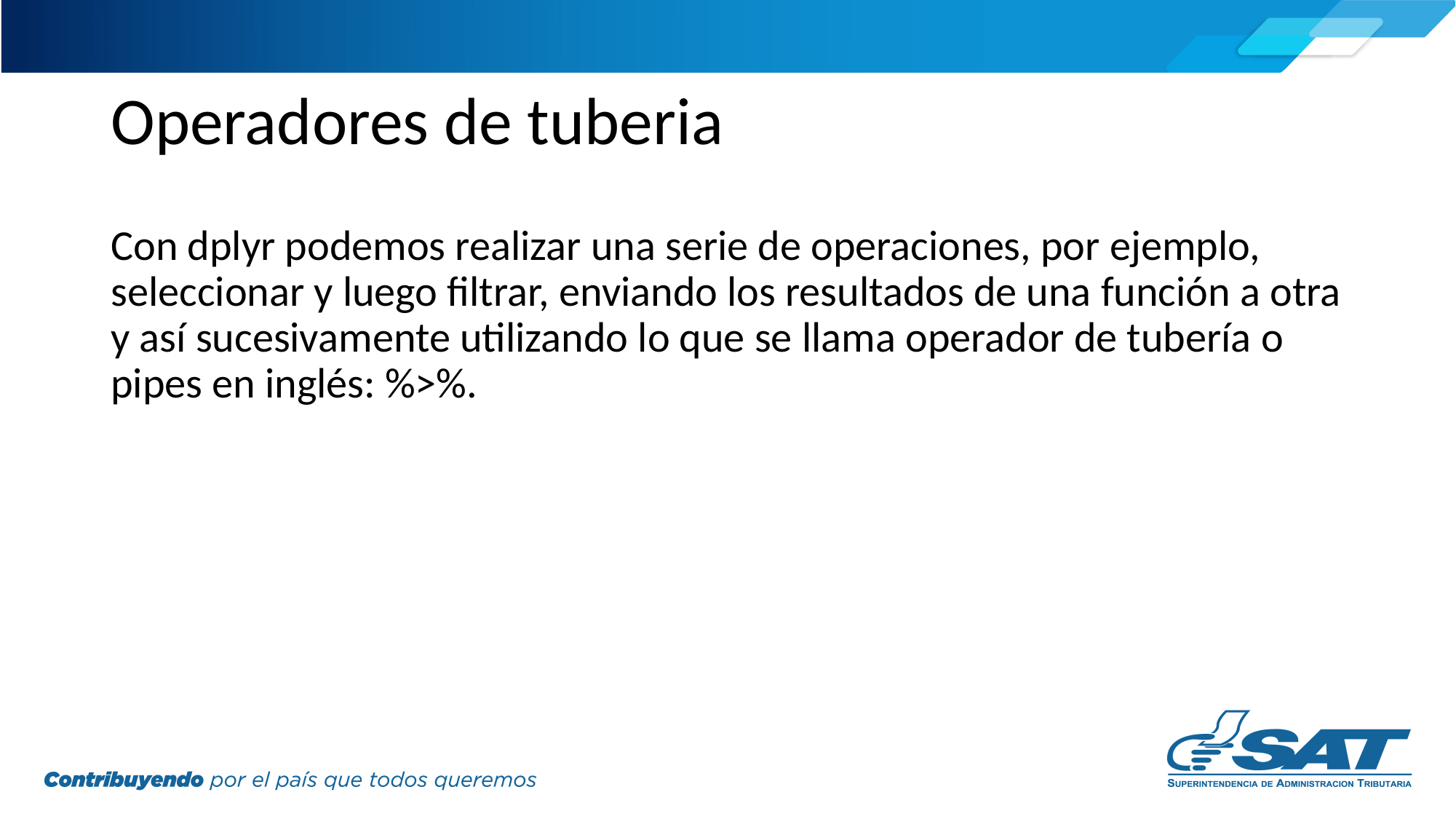

# Operadores de tuberia
Con dplyr podemos realizar una serie de operaciones, por ejemplo, seleccionar y luego filtrar, enviando los resultados de una función a otra y así sucesivamente utilizando lo que se llama operador de tubería o pipes en inglés: %>%.